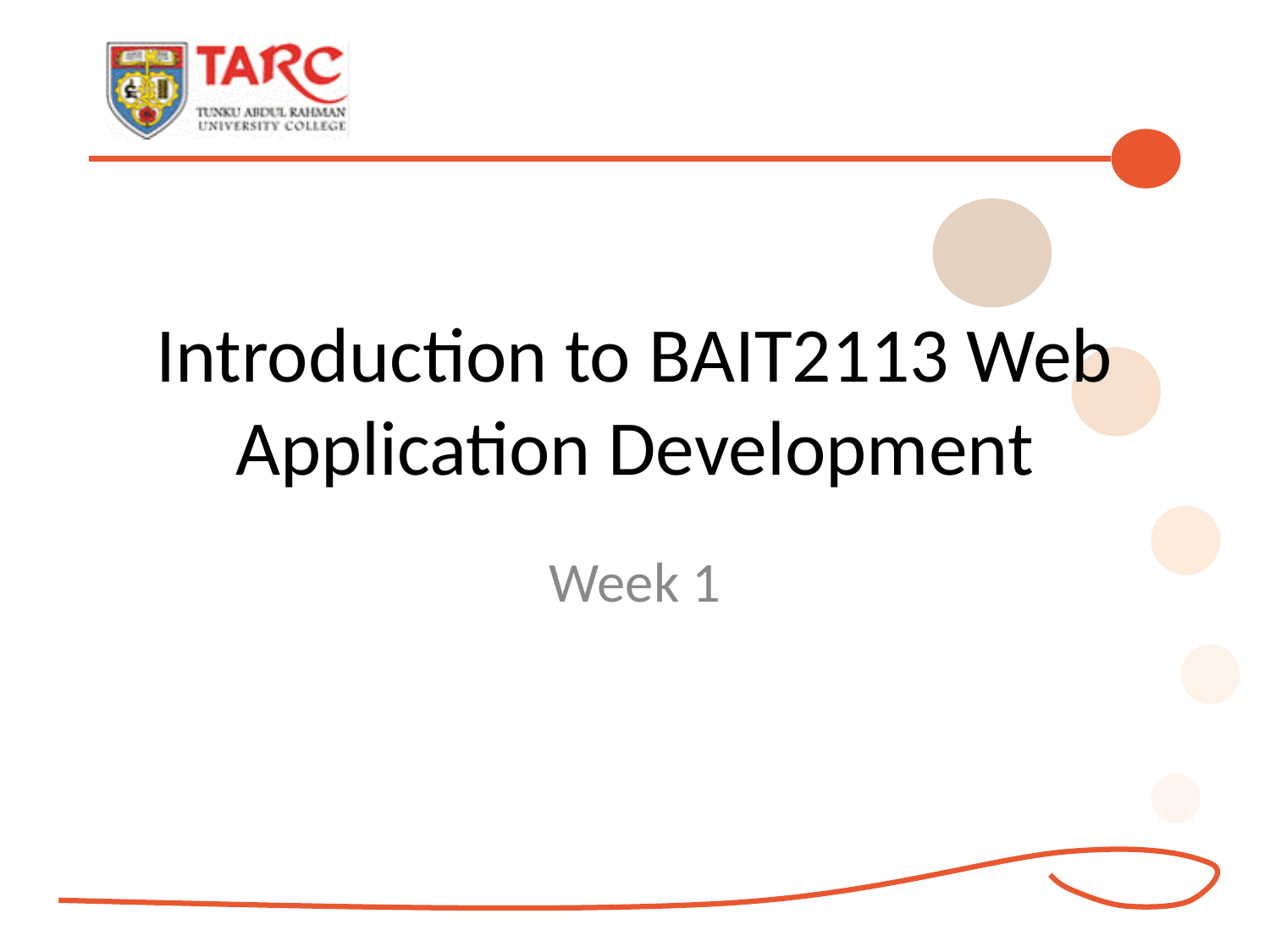

# Introduction to BAIT2113 Web Application Development
Week 1